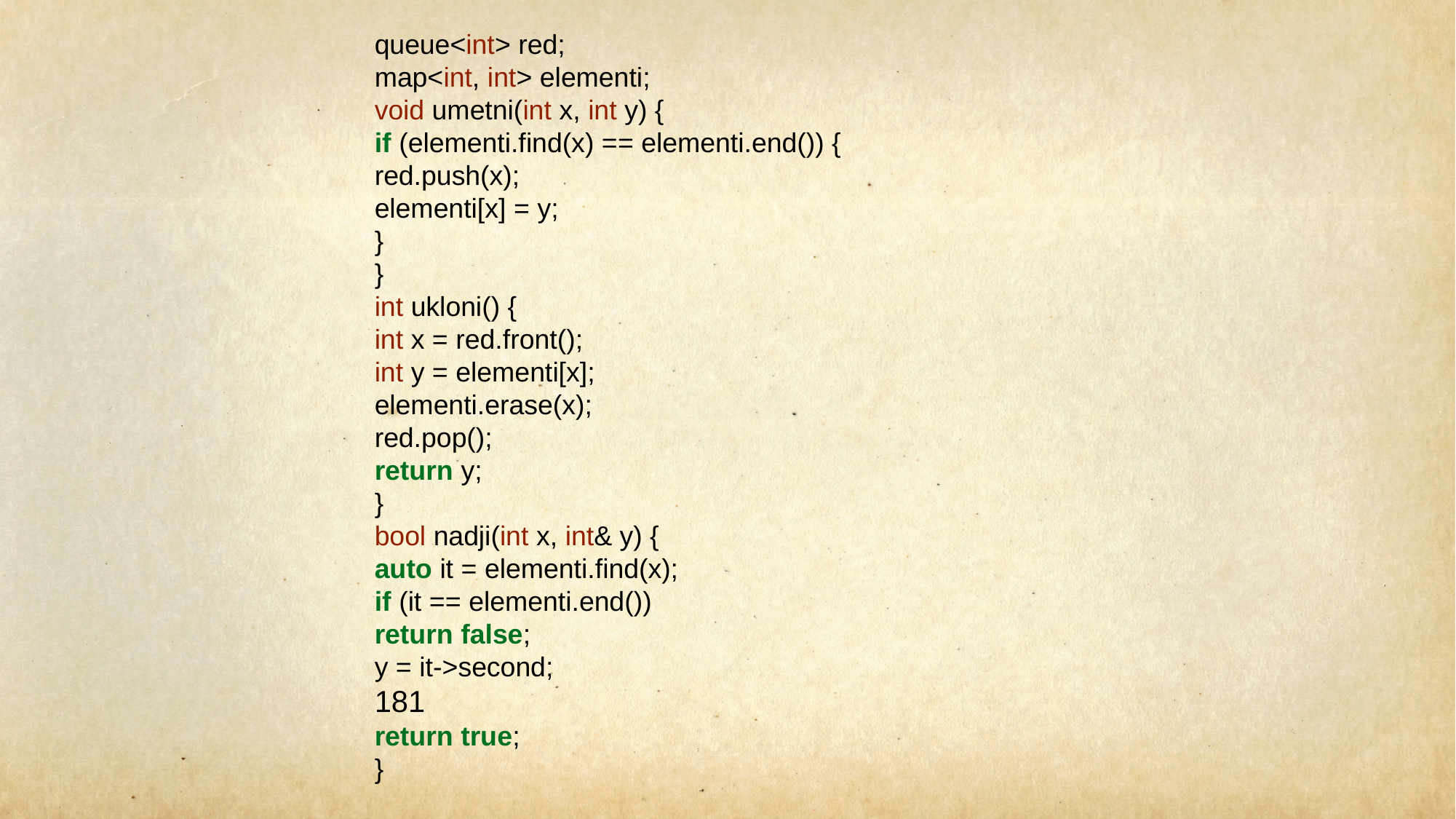

queue<int> red;
map<int, int> elementi;
void umetni(int x, int y) {
if (elementi.find(x) == elementi.end()) {
red.push(x);
elementi[x] = y;
}
}
int ukloni() {
int x = red.front();
int y = elementi[x];
elementi.erase(x);
red.pop();
return y;
}
bool nadji(int x, int& y) {
auto it = elementi.find(x);
if (it == elementi.end())
return false;
y = it->second;
181
return true;
}